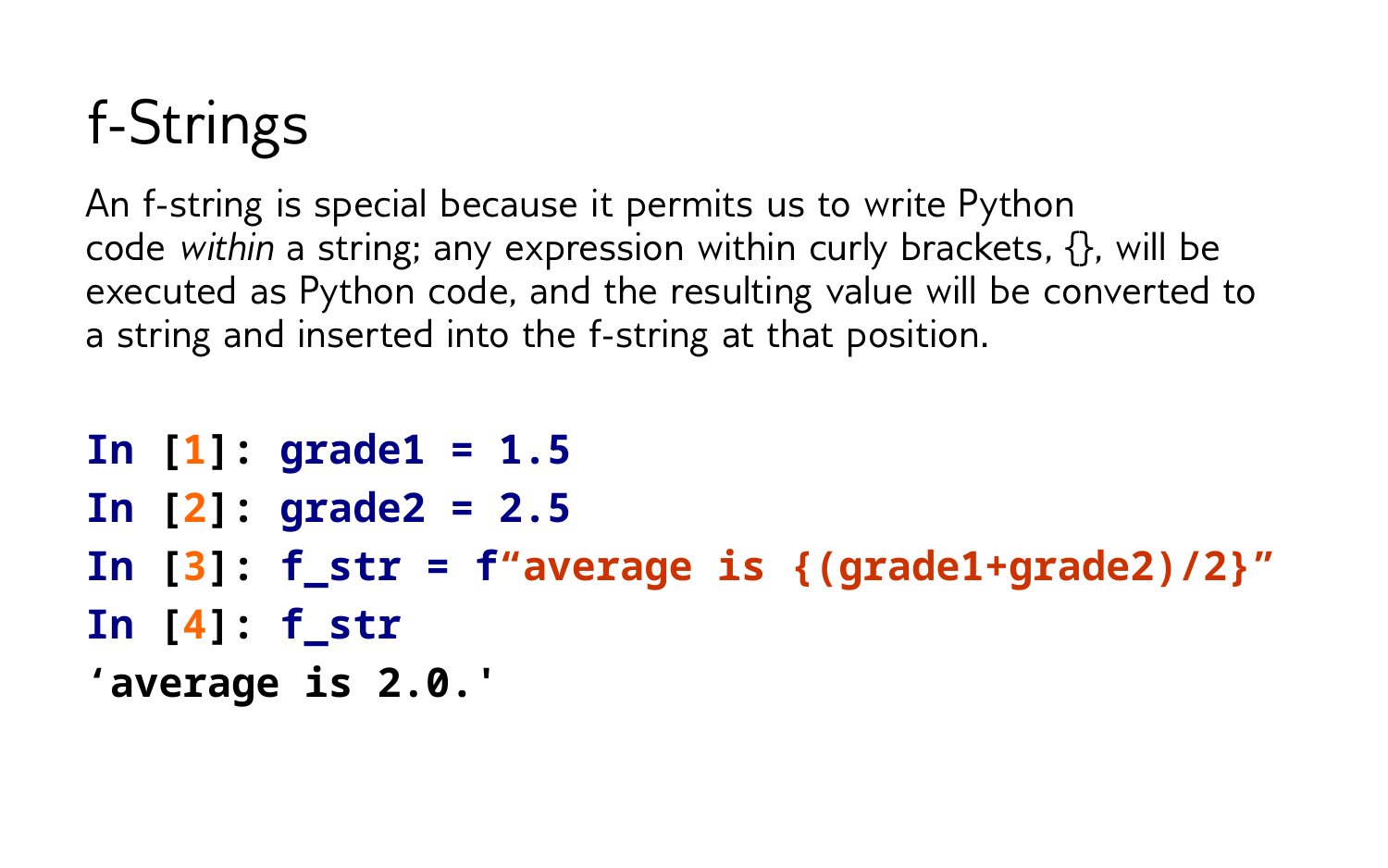

# f-Strings
An f-string is special because it permits us to write Python code within a string; any expression within curly brackets, {}, will be executed as Python code, and the resulting value will be converted to a string and inserted into the f-string at that position.

In [1]: grade1 = 1.5
In [2]: grade2 = 2.5
In [3]: f_str = f“average is {(grade1+grade2)/2}”
In [4]: f_str
‘average is 2.0.'